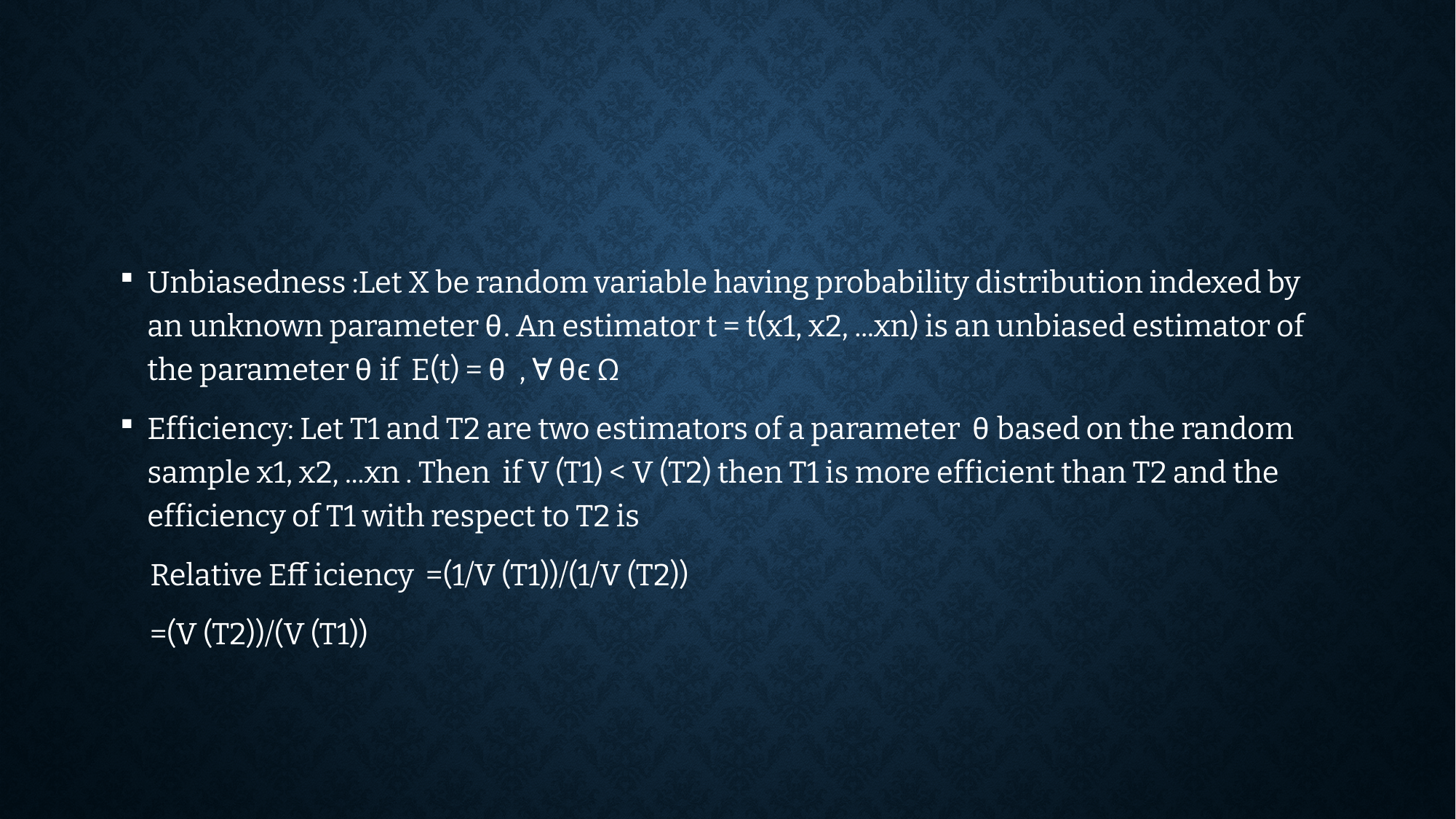

#
Unbiasedness :Let X be random variable having probability distribution indexed by an unknown parameter θ. An estimator t = t(x1, x2, ...xn) is an unbiased estimator of the parameter θ if  E(t) = θ  , ∀ θϵΩ
Efficiency: Let T1 and T2 are two estimators of a parameter  θ based on the random sample x1, x2, ...xn . Then  if V (T1) < V (T2) then T1 is more efficient than T2 and the efficiency of T1 with respect to T2 is
     Relative Eff iciency  =(1/V (T1))/(1/V (T2))
     =(V (T2))/(V (T1))